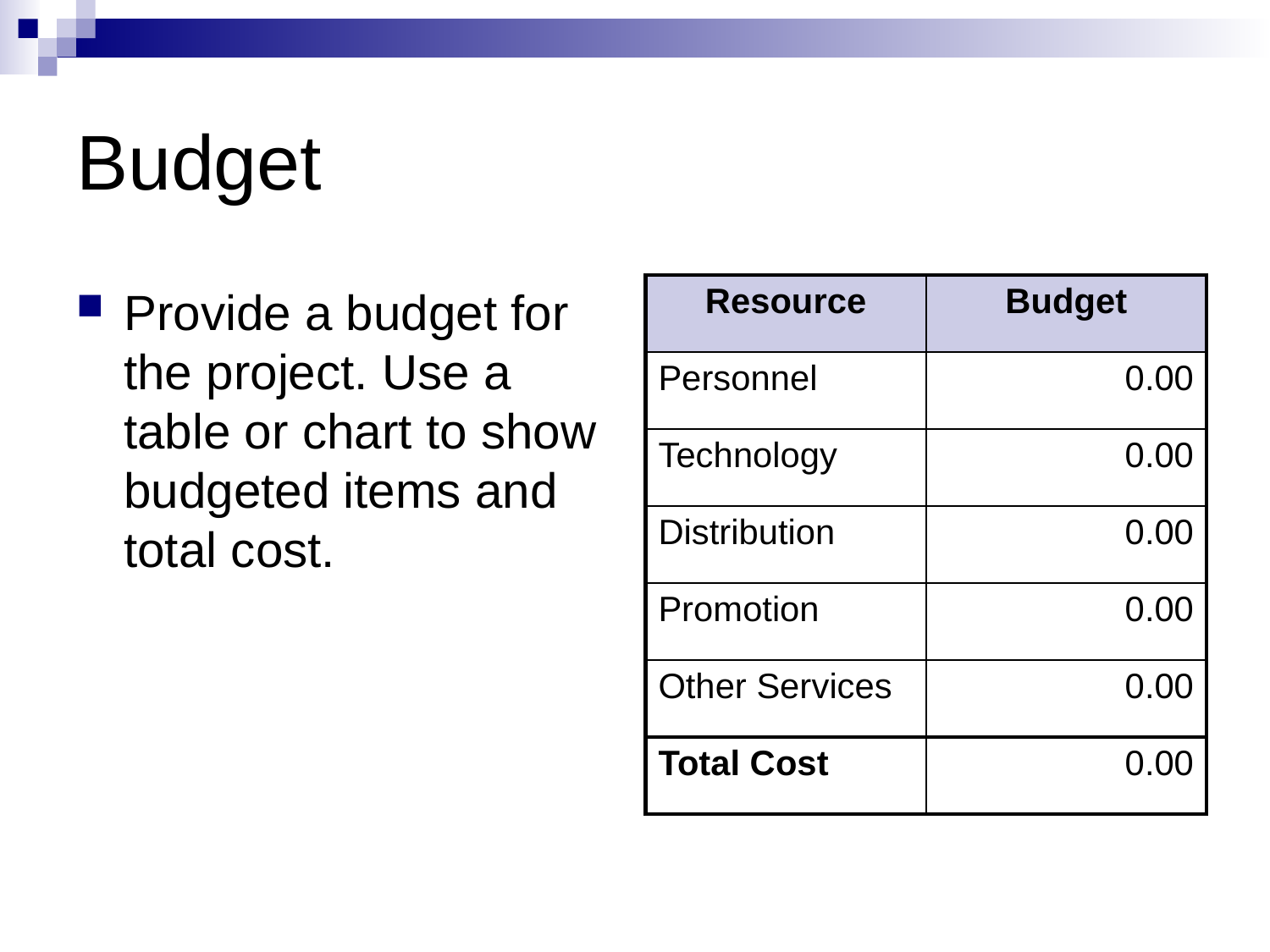

# Budget
Provide a budget for the project. Use a table or chart to show budgeted items and total cost.

| Resource | Budget |
| --- | --- |
| Personnel | 0.00 |
| Technology | 0.00 |
| Distribution | 0.00 |
| Promotion | 0.00 |
| Other Services | 0.00 |
| Total Cost | 0.00 |